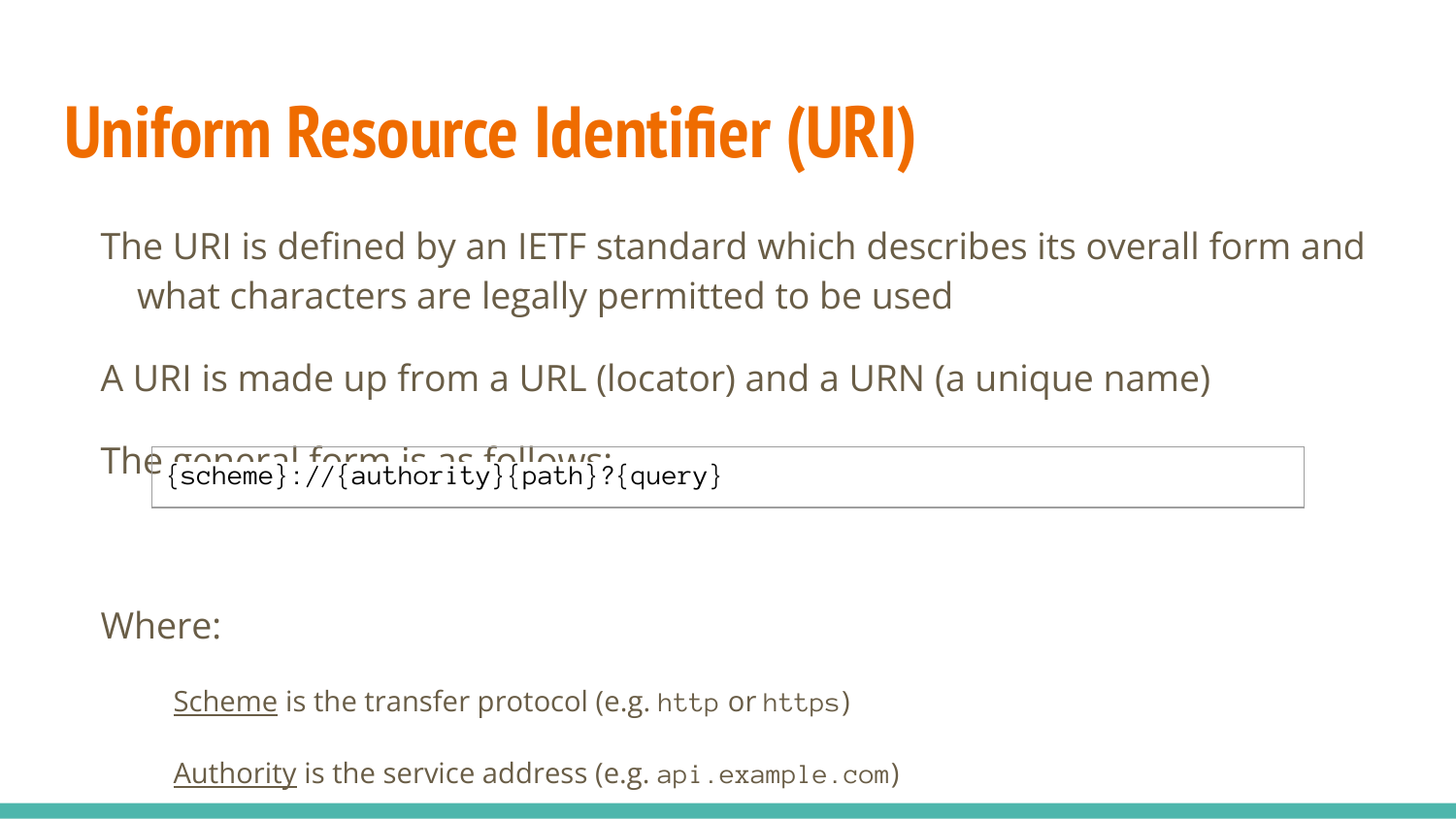

# Uniform Resource Identifier (URI)
The URI is defined by an IETF standard which describes its overall form and what characters are legally permitted to be used
A URI is made up from a URL (locator) and a URN (a unique name)
The general form is as follows:

Where:
Scheme is the transfer protocol (e.g. http or https)
Authority is the service address (e.g. api.example.com)
Path is the fully-qualified resource name including the URN (e.g. /users/1234)
Query is an optional set of qualifying parameters (e.g. limit=100)
| {scheme}://{authority}{path}?{query} |
| --- |